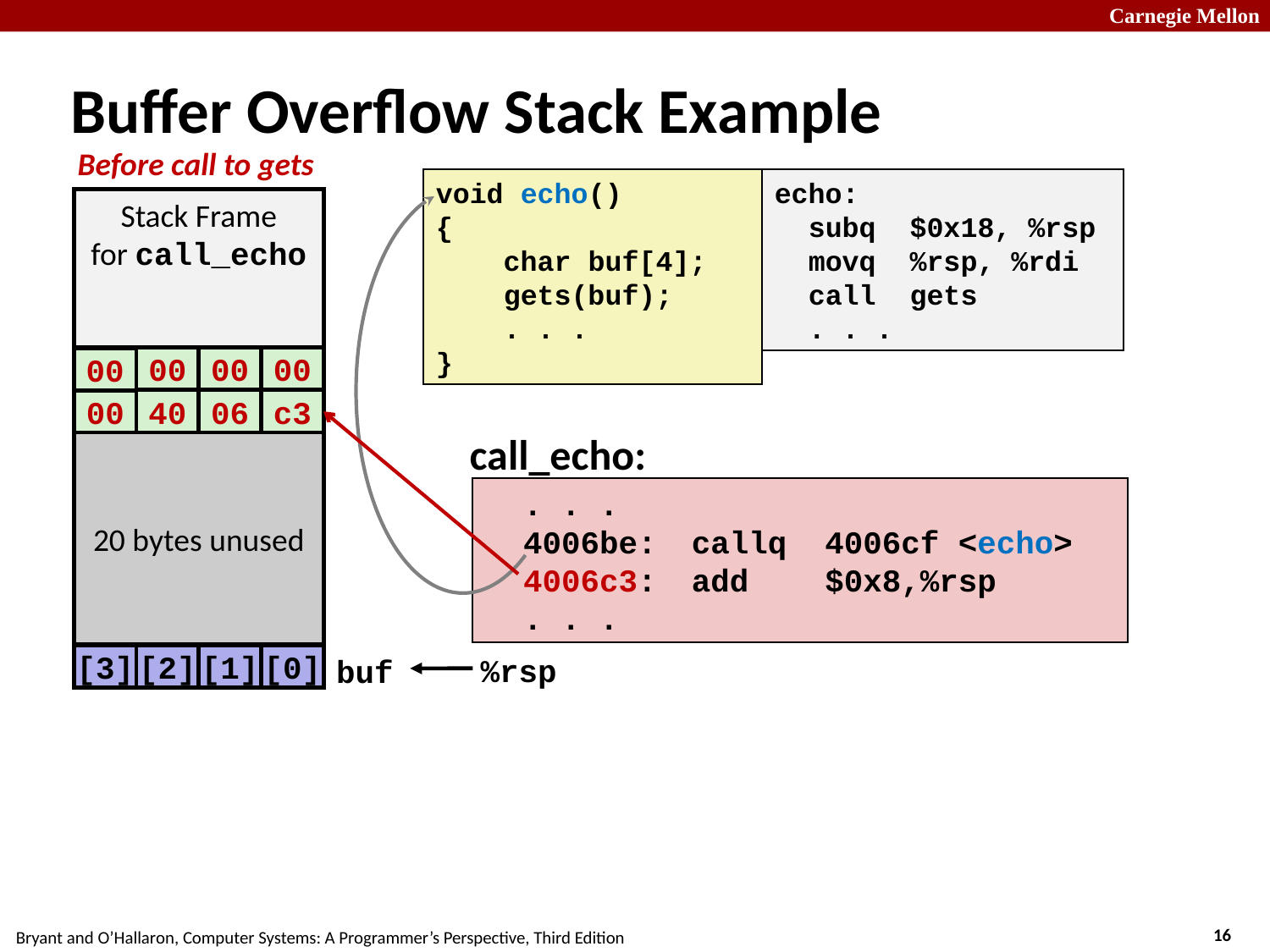

# Buffer Overflow Stack Example
Before call to gets
void echo()
{
    char buf[4];
    gets(buf);
    . . .
}
echo:
  subq  $0x18, %rsp
  movq  %rsp, %rdi
  call  gets
  . . .

Stack Frame
for call_echo
Return Address
(8 bytes)
00
00
00
00
00
40
06
c3
call_echo:
20 bytes unused
  . . .
  4006be:	callq  4006cf <echo>
  4006c3:	add    $0x8,%rsp
  . . .
%rsp
[3]
[2]
[1]
[0]
buf